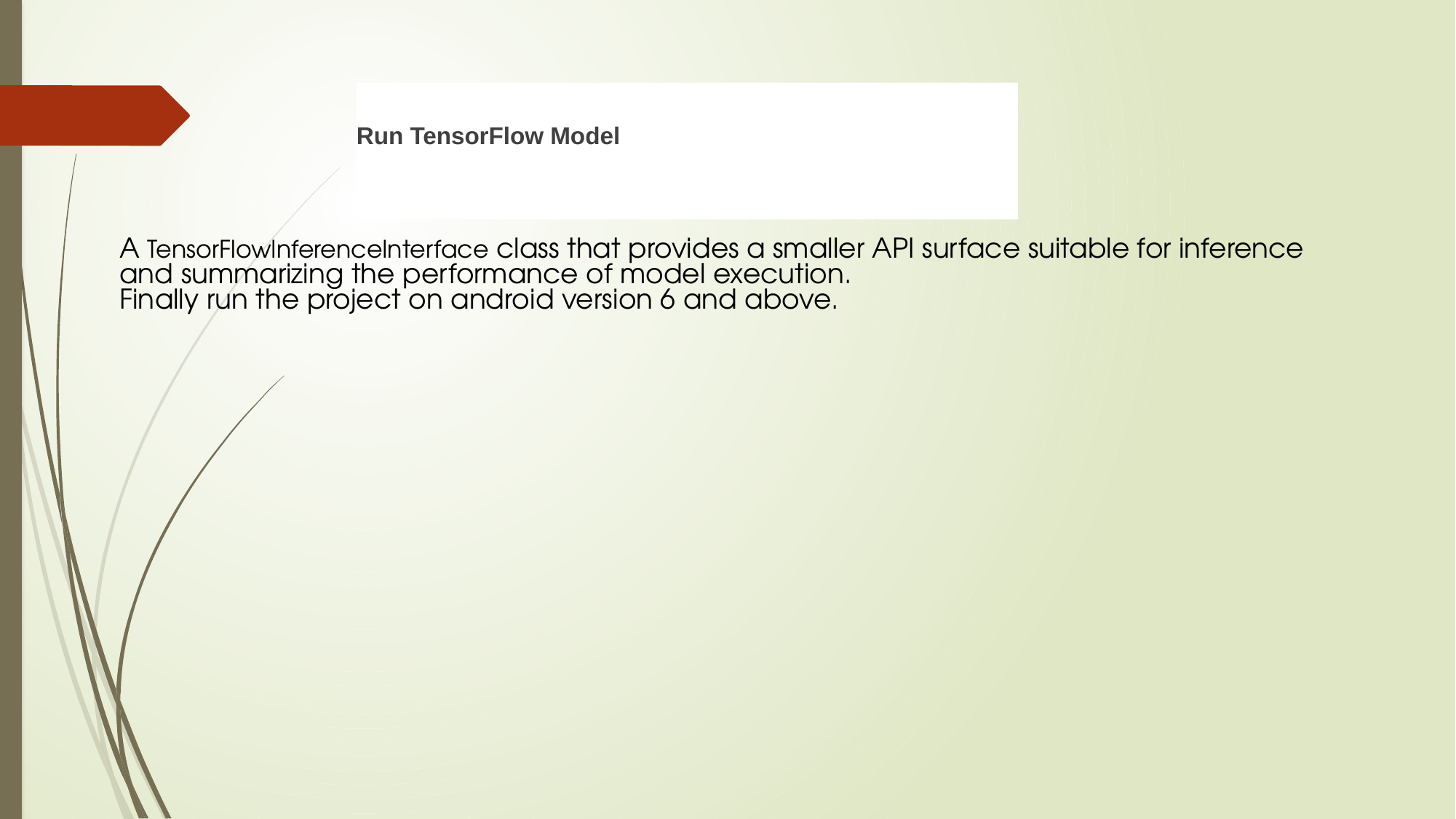

# Run TensorFlow Model

| A TensorFlowInferenceInterface class that provides a smaller API surface suitable for inference and summarizing the performance of model execution. Finally run the project on android version 6 and above. |
| --- |